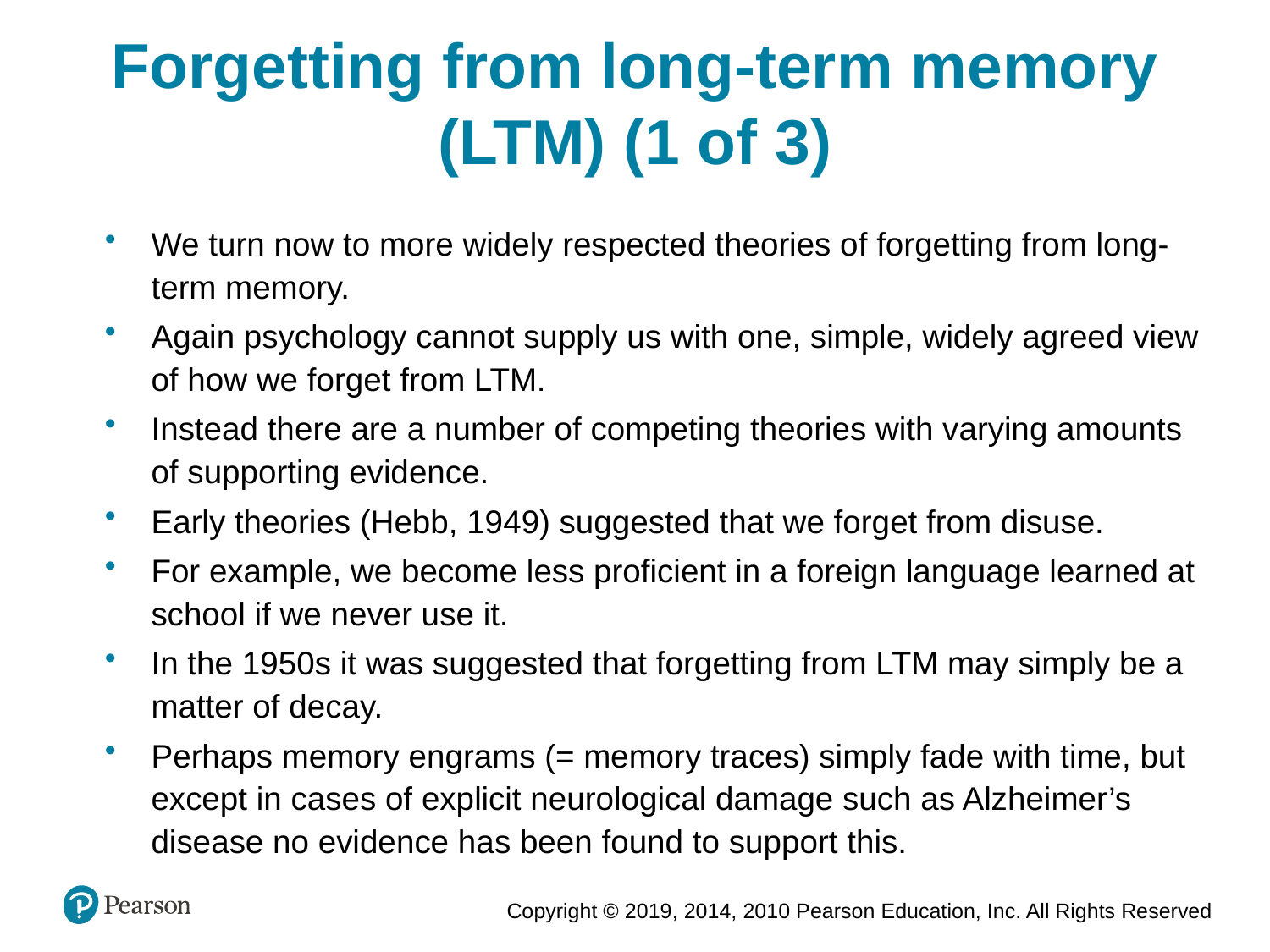

Forgetting from long-term memory (LTM) (1 of 3)
We turn now to more widely respected theories of forgetting from long-term memory.
Again psychology cannot supply us with one, simple, widely agreed view of how we forget from LTM.
Instead there are a number of competing theories with varying amounts of supporting evidence.
Early theories (Hebb, 1949) suggested that we forget from disuse.
For example, we become less proficient in a foreign language learned at school if we never use it.
In the 1950s it was suggested that forgetting from LTM may simply be a matter of decay.
Perhaps memory engrams (= memory traces) simply fade with time, but except in cases of explicit neurological damage such as Alzheimer’s disease no evidence has been found to support this.